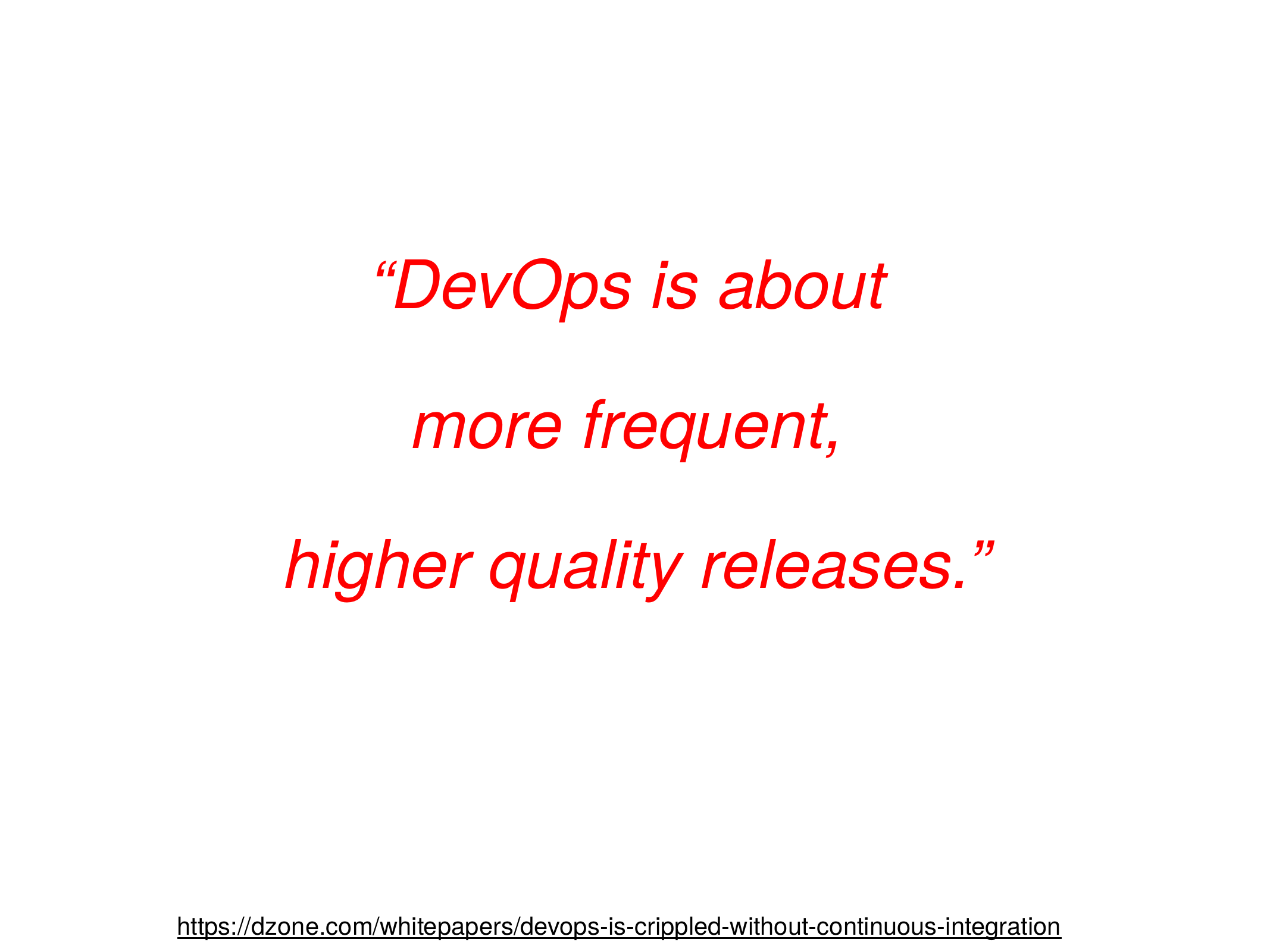

“DevOps is about
more frequent,
higher quality releases.”
https://dzone.com/whitepapers/devops-is-crippled-without-continuous-integration